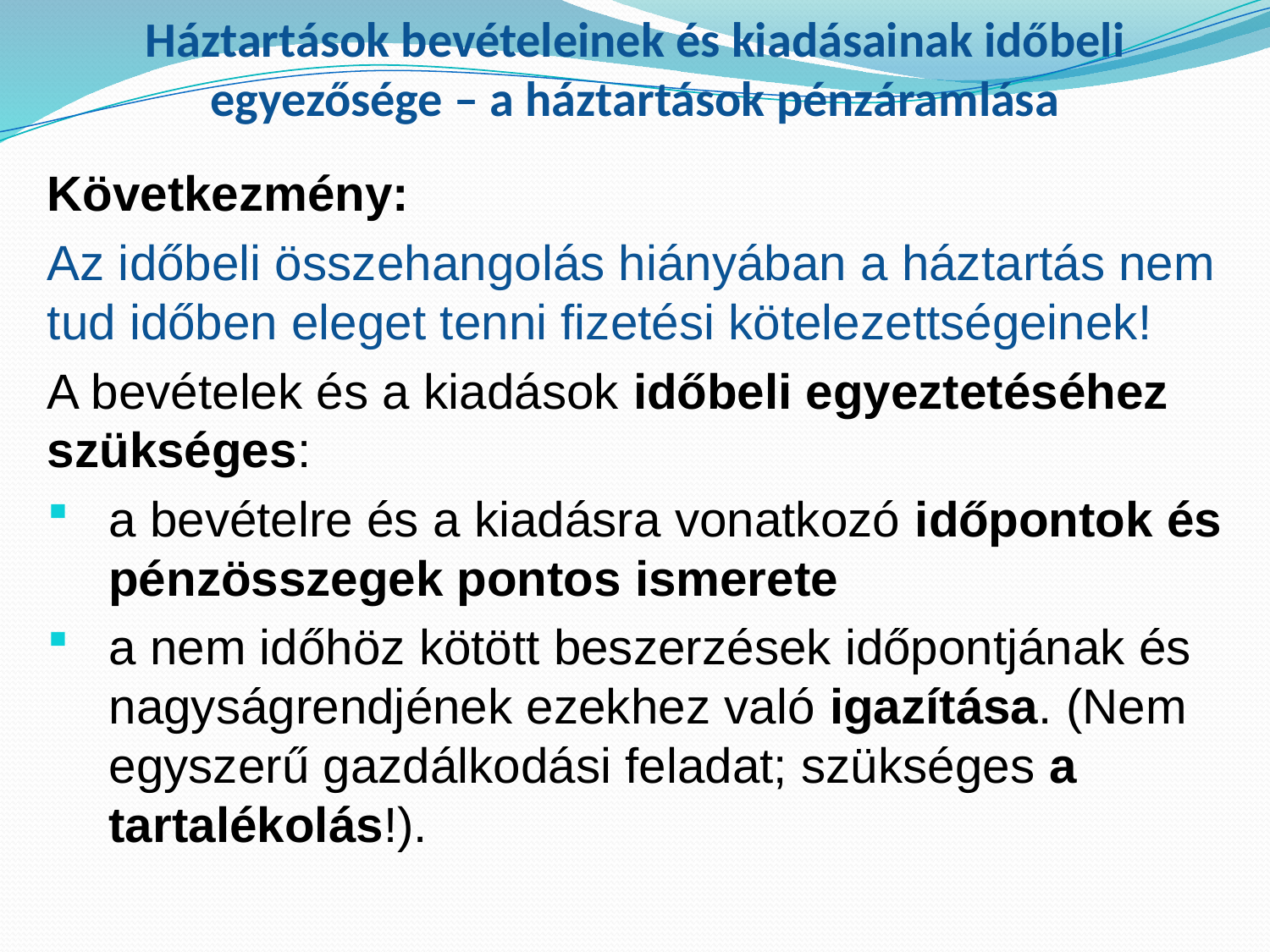

# Háztartások bevételeinek és kiadásainak időbeli egyezősége – a háztartások pénzáramlása
Következmény:
Az időbeli összehangolás hiányában a háztartás nem tud időben eleget tenni fizetési kötelezettségeinek!
A bevételek és a kiadások időbeli egyeztetéséhez szükséges:
a bevételre és a kiadásra vonatkozó időpontok és pénzösszegek pontos ismerete
a nem időhöz kötött beszerzések időpontjának és nagyságrendjének ezekhez való igazítása. (Nem egyszerű gazdálkodási feladat; szükséges a tartalékolás!).